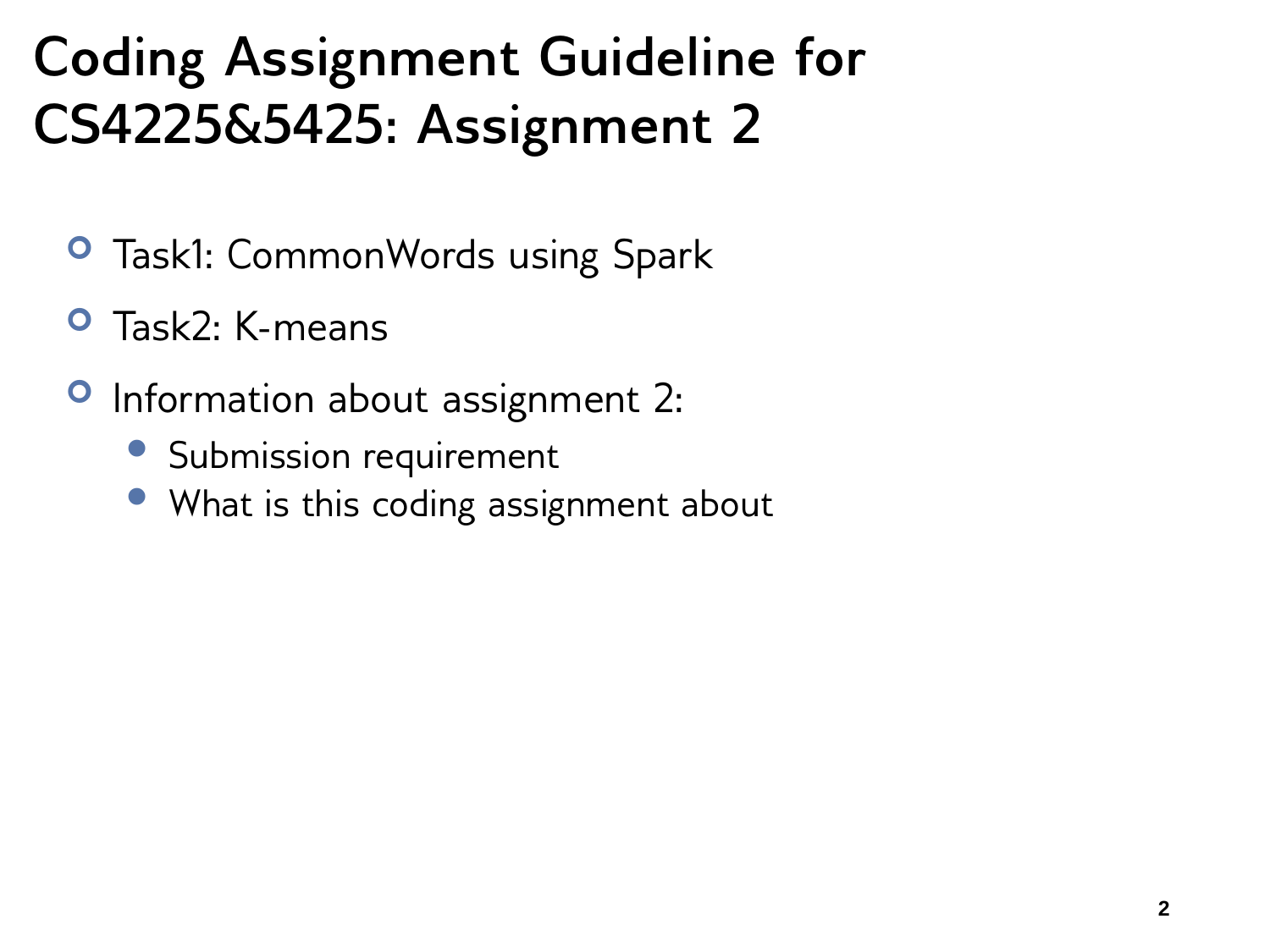

# Coding Assignment Guideline for CS4225&5425: Assignment 2

Task1: CommonWords using Spark
Task2: K-means
Information about assignment 2:
Submission requirement
What is this coding assignment about

2